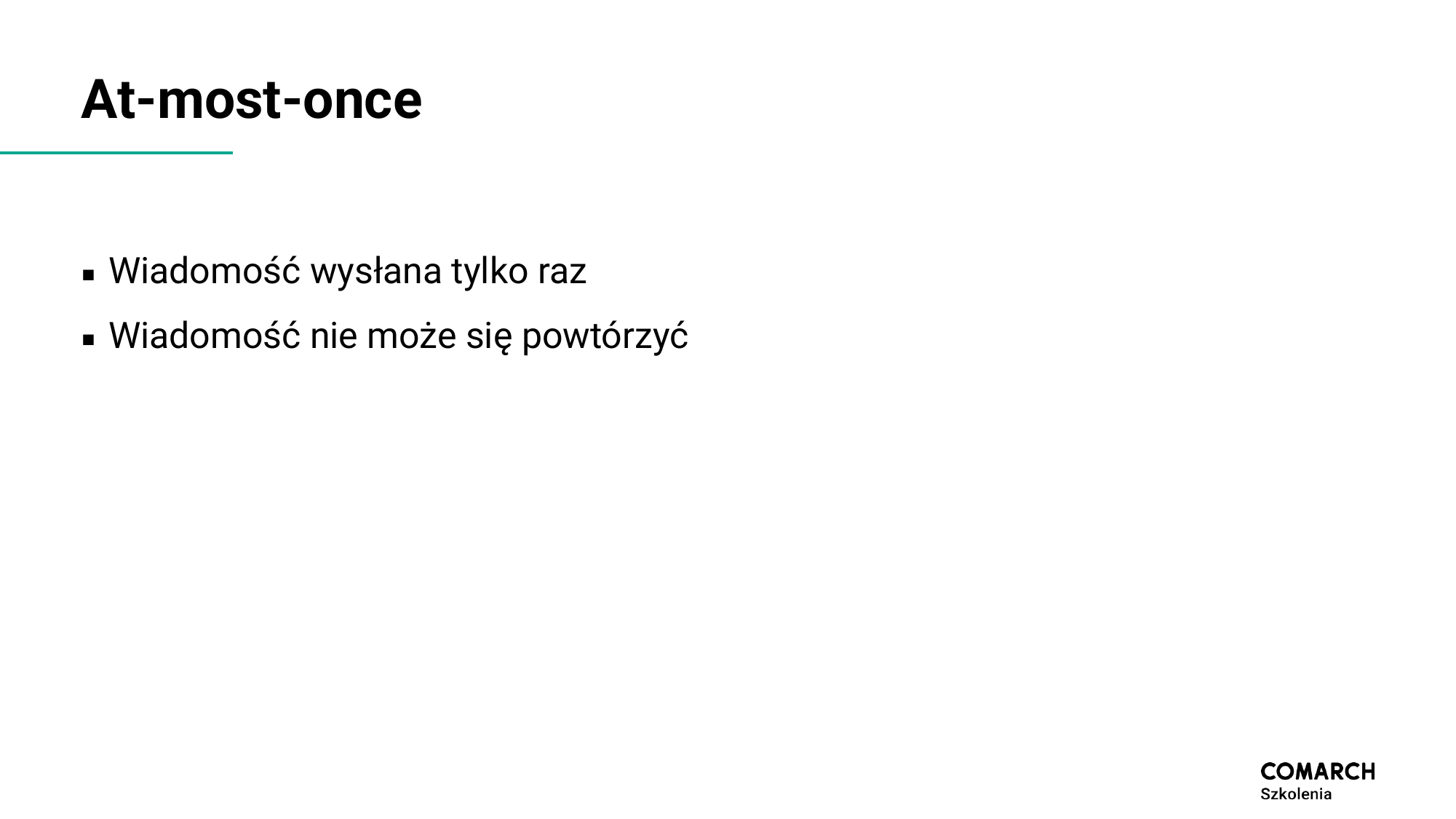

# At-most-once

Wiadomość wysłana tylko raz
Wiadomość nie może się powtórzyć